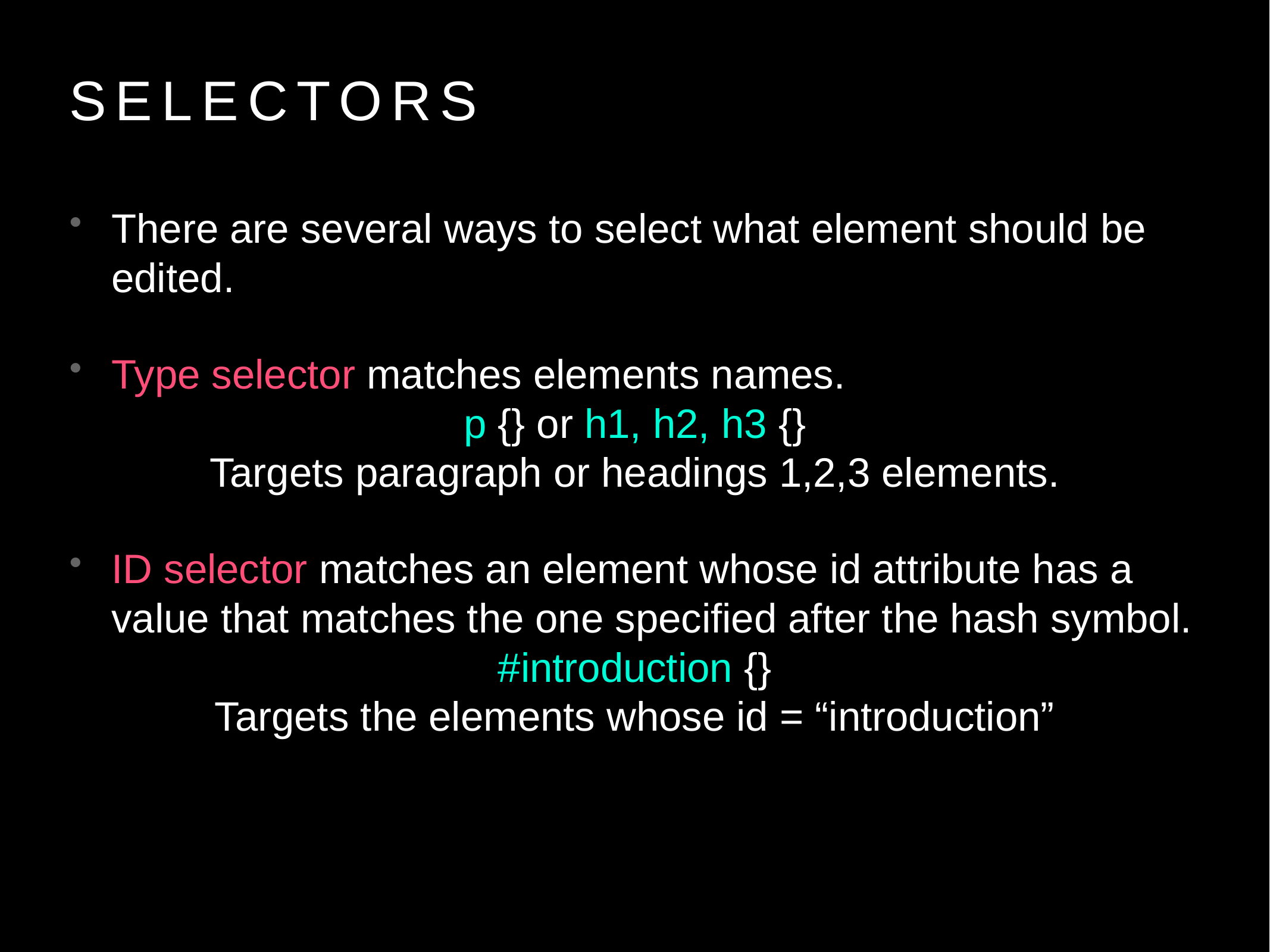

# selectors
There are several ways to select what element should be edited.
Type selector matches elements names.
p {} or h1, h2, h3 {}
Targets paragraph or headings 1,2,3 elements.
ID selector matches an element whose id attribute has a value that matches the one specified after the hash symbol.
#introduction {}
Targets the elements whose id = “introduction”